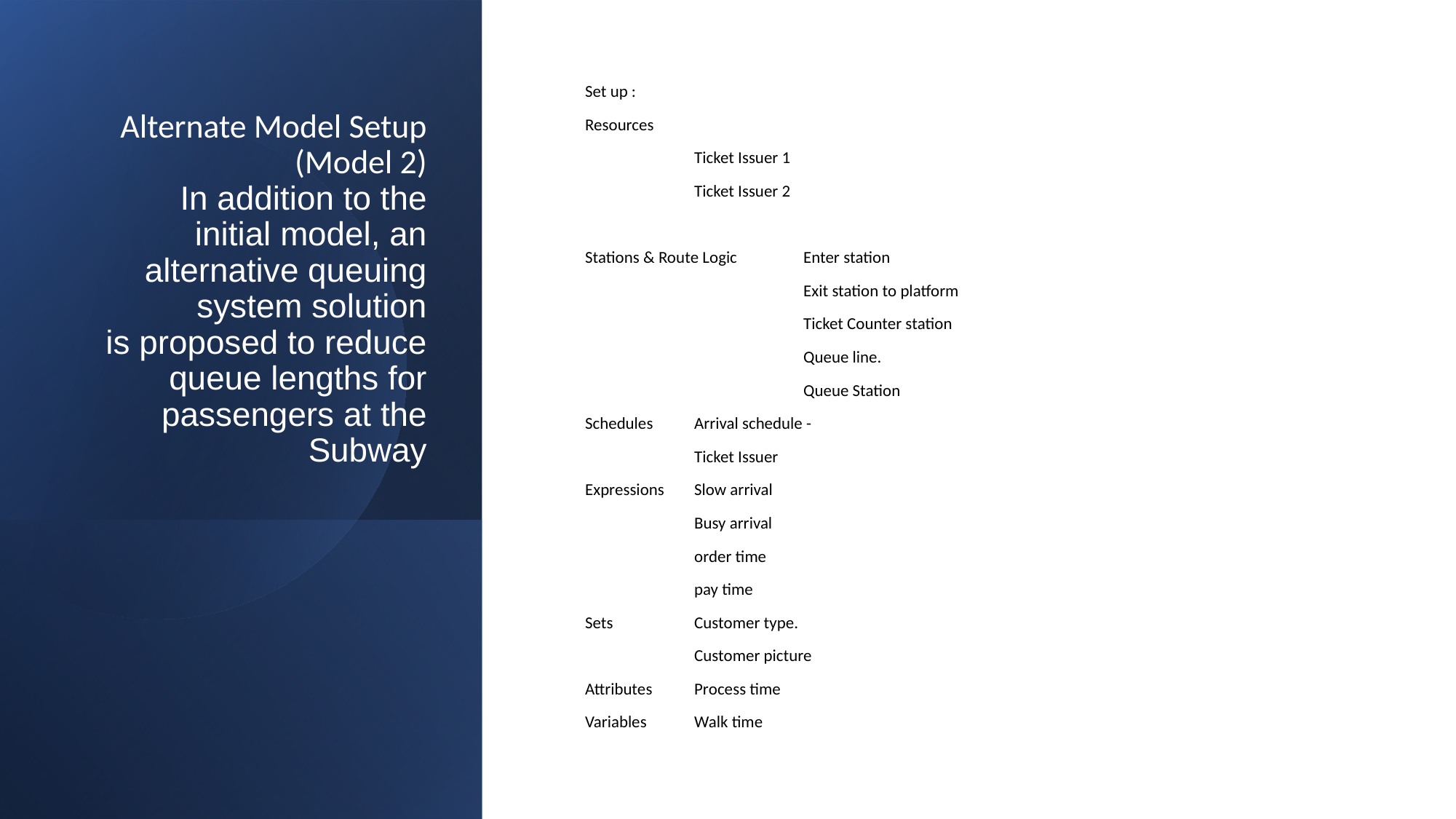

# Alternate Model Setup (Model 2) In addition to the initial model, an alternative queuing system solution is proposed to reduce queue lengths for passengers at the Subway
Set up :
Resources
	Ticket Issuer 1
	Ticket Issuer 2

Stations & Route Logic 	Enter station
		Exit station to platform
		Ticket Counter station
		Queue line.
		Queue Station
Schedules	Arrival schedule -
	Ticket Issuer
Expressions	Slow arrival
	Busy arrival
 	order time
 	pay time
Sets	Customer type.
	Customer picture
Attributes	Process time
Variables	Walk time